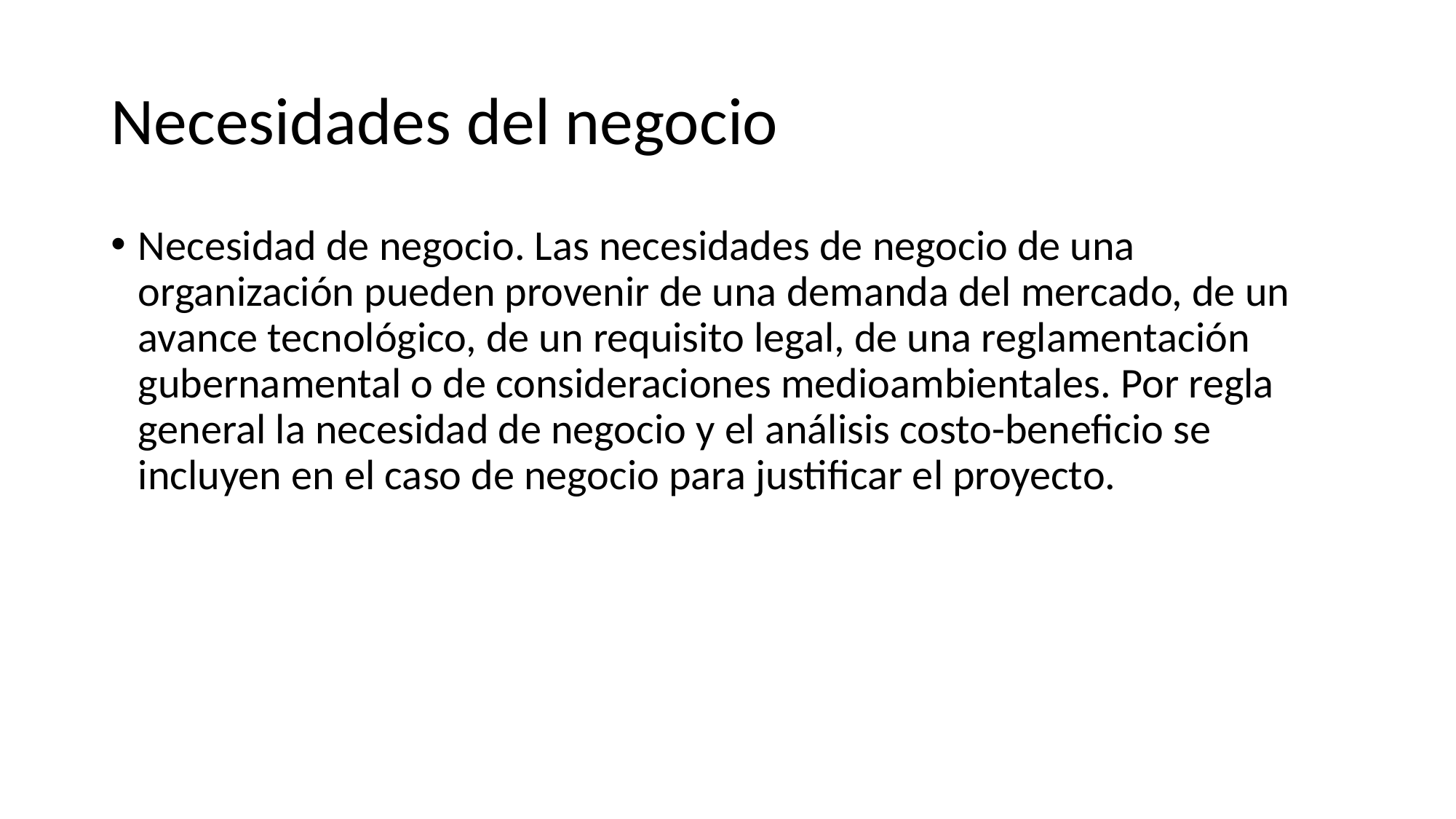

# Necesidades del negocio
Necesidad de negocio. Las necesidades de negocio de una organización pueden provenir de una demanda del mercado, de un avance tecnológico, de un requisito legal, de una reglamentación gubernamental o de consideraciones medioambientales. Por regla general la necesidad de negocio y el análisis costo-beneficio se incluyen en el caso de negocio para justificar el proyecto.